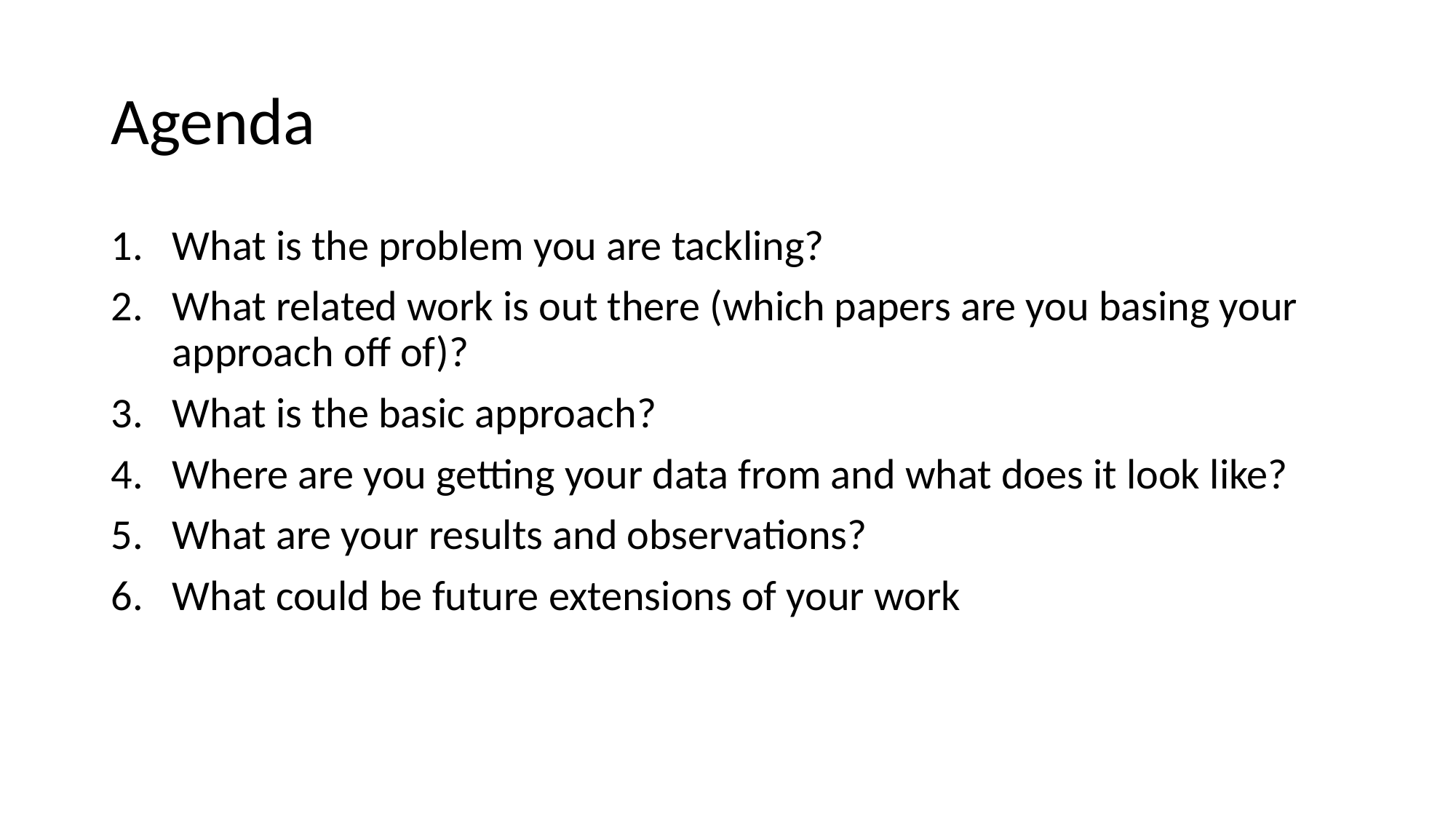

# Agenda
What is the problem you are tackling?
What related work is out there (which papers are you basing your approach off of)?
What is the basic approach?
Where are you getting your data from and what does it look like?
What are your results and observations?
What could be future extensions of your work